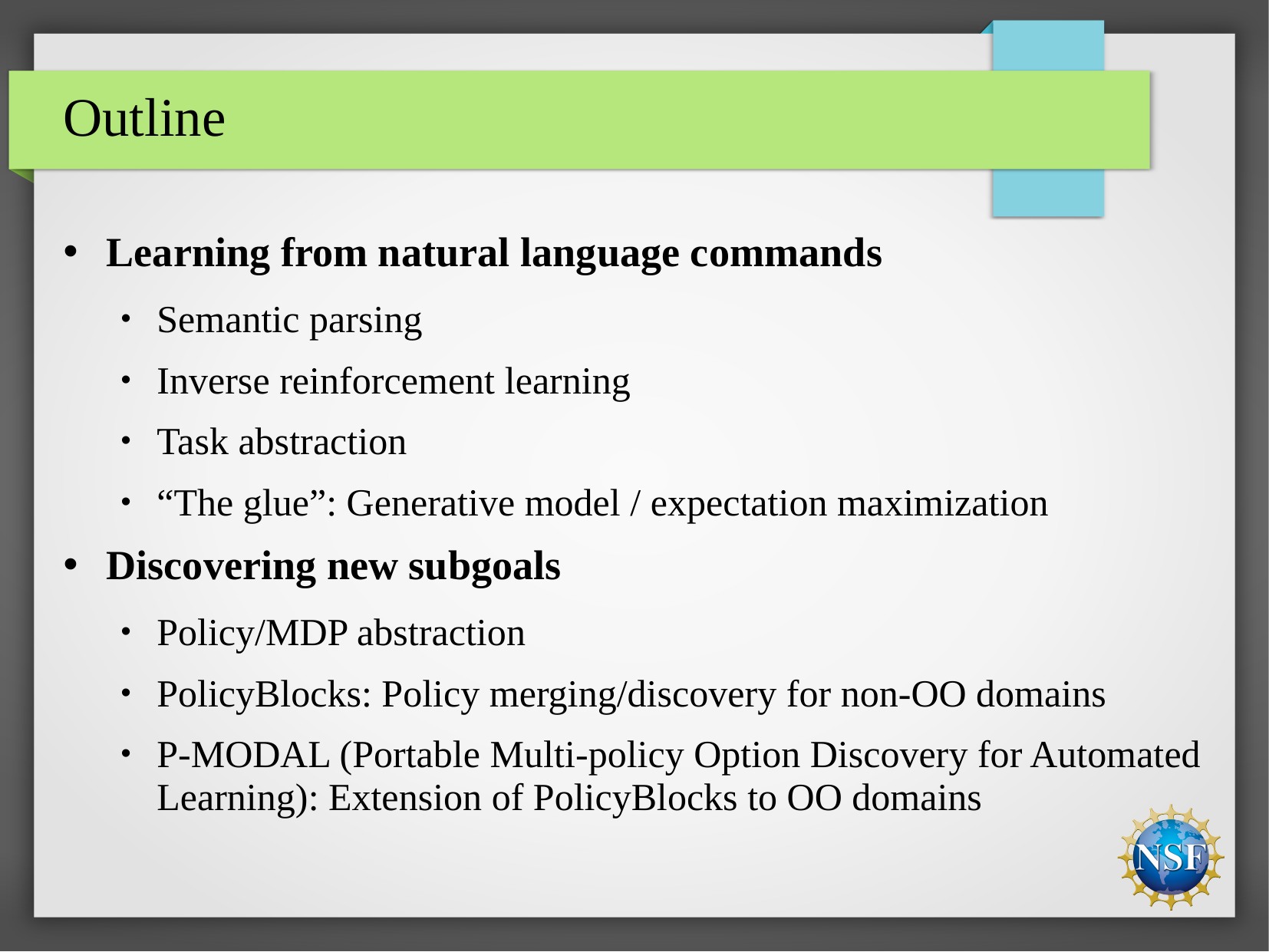

# Outline
Learning from natural language commands
Semantic parsing
Inverse reinforcement learning
Task abstraction
“The glue”: Generative model / expectation maximization
Discovering new subgoals
Policy/MDP abstraction
PolicyBlocks: Policy merging/discovery for non-OO domains
P-MODAL (Portable Multi-policy Option Discovery for Automated Learning): Extension of PolicyBlocks to OO domains